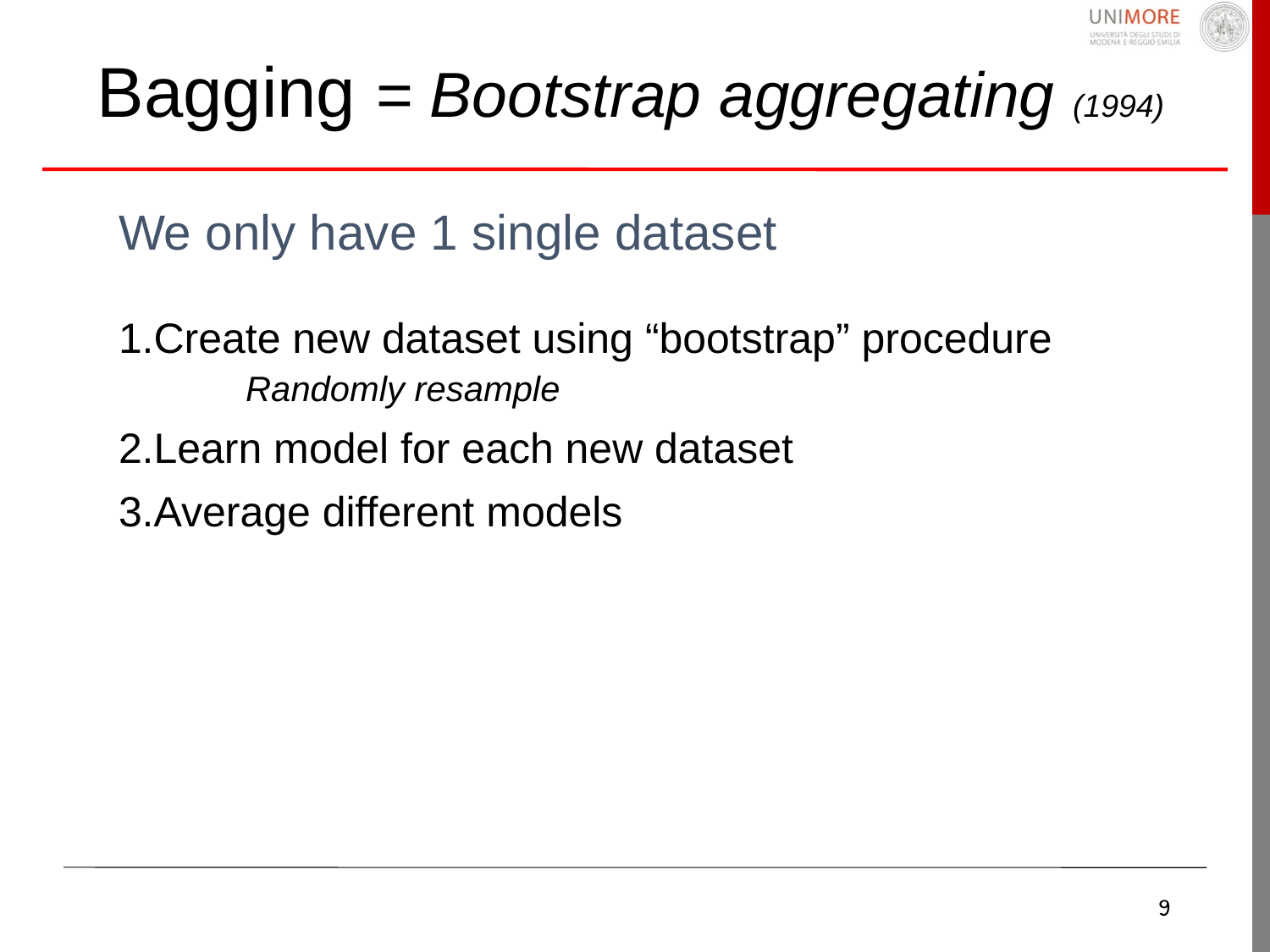

# Bagging = Bootstrap aggregating (1994)
We only have 1 single dataset

Create new dataset using “bootstrap” procedure
	Randomly resample
Learn model for each new dataset
Average different models

9